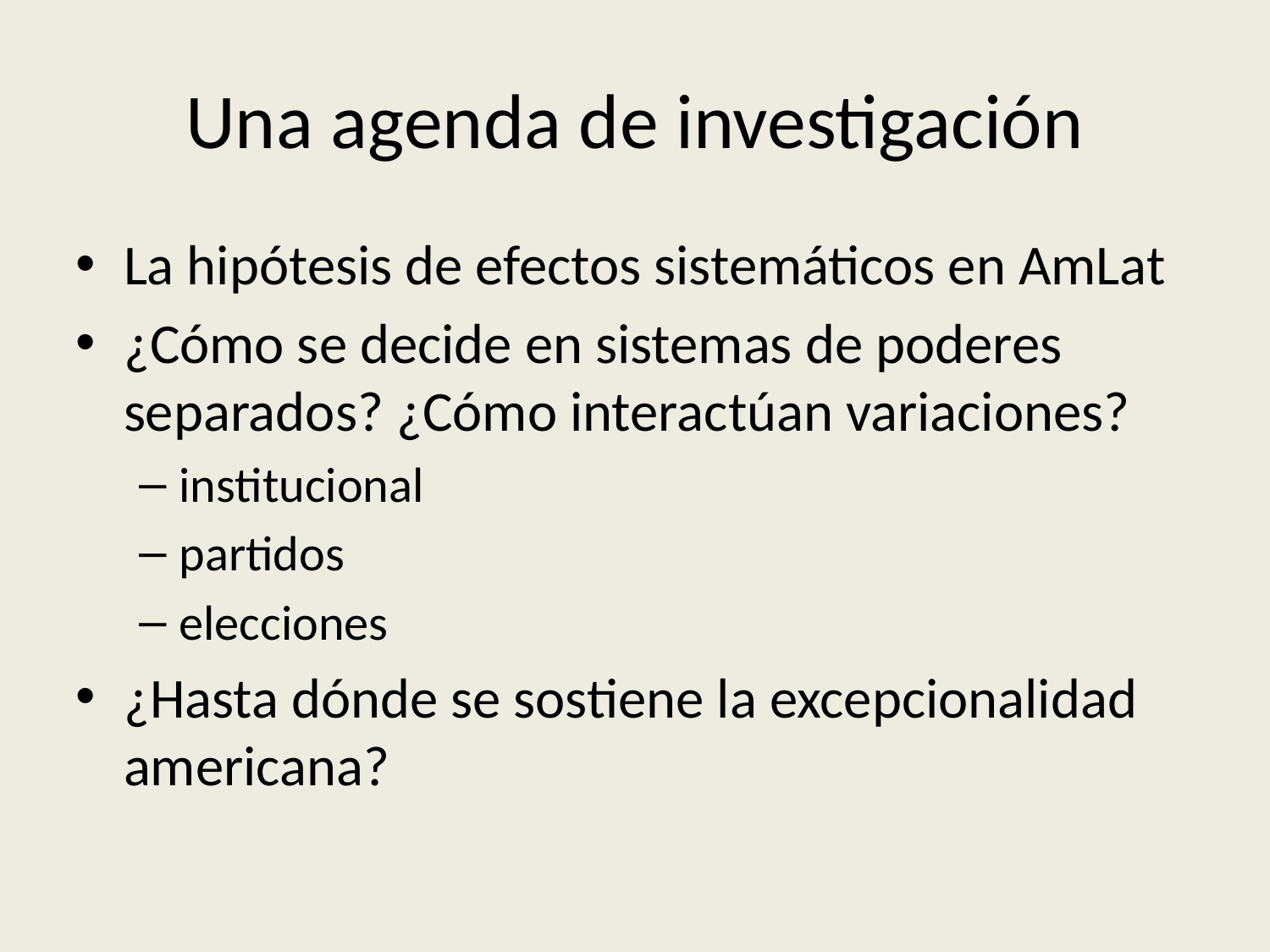

# Una agenda de investigación
La hipótesis de efectos sistemáticos en AmLat
¿Cómo se decide en sistemas de poderes separados? ¿Cómo interactúan variaciones?
institucional
partidos
elecciones
¿Hasta dónde se sostiene la excepcionalidad americana?